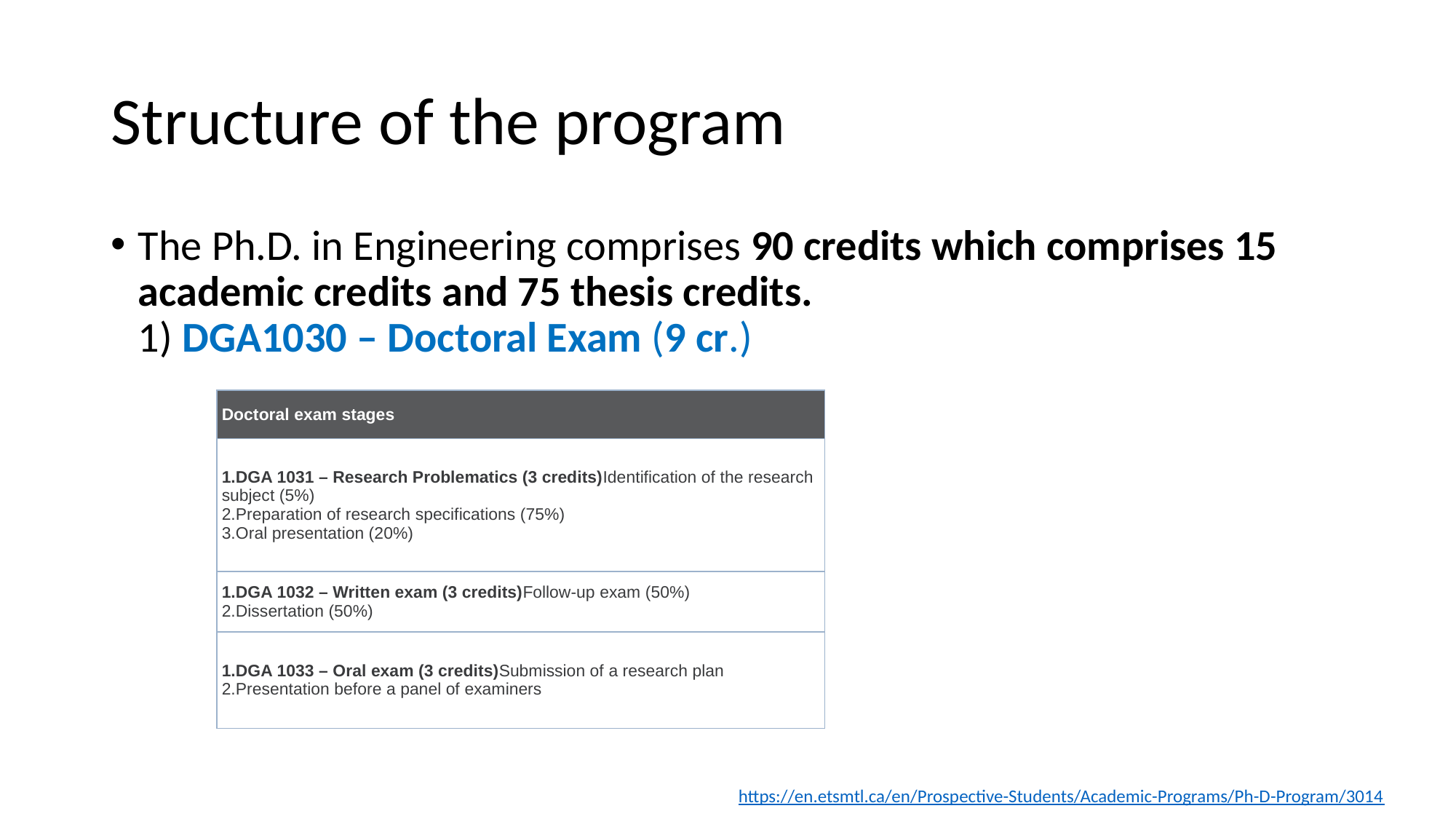

# Structure of the program
The Ph.D. in Engineering comprises 90 credits which comprises 15 academic credits and 75 thesis credits. 
1) DGA1030 – Doctoral Exam (9 cr.)

| Doctoral exam stages |
| --- |
| DGA 1031 – Research Problematics (3 credits)Identification of the research subject (5%) Preparation of research specifications (75%) Oral presentation (20%) |
| DGA 1032 – Written exam (3 credits)Follow-up exam (50%) Dissertation (50%) |
| DGA 1033 – Oral exam (3 credits)Submission of a research plan Presentation before a panel of examiners |
https://en.etsmtl.ca/en/Prospective-Students/Academic-Programs/Ph-D-Program/3014